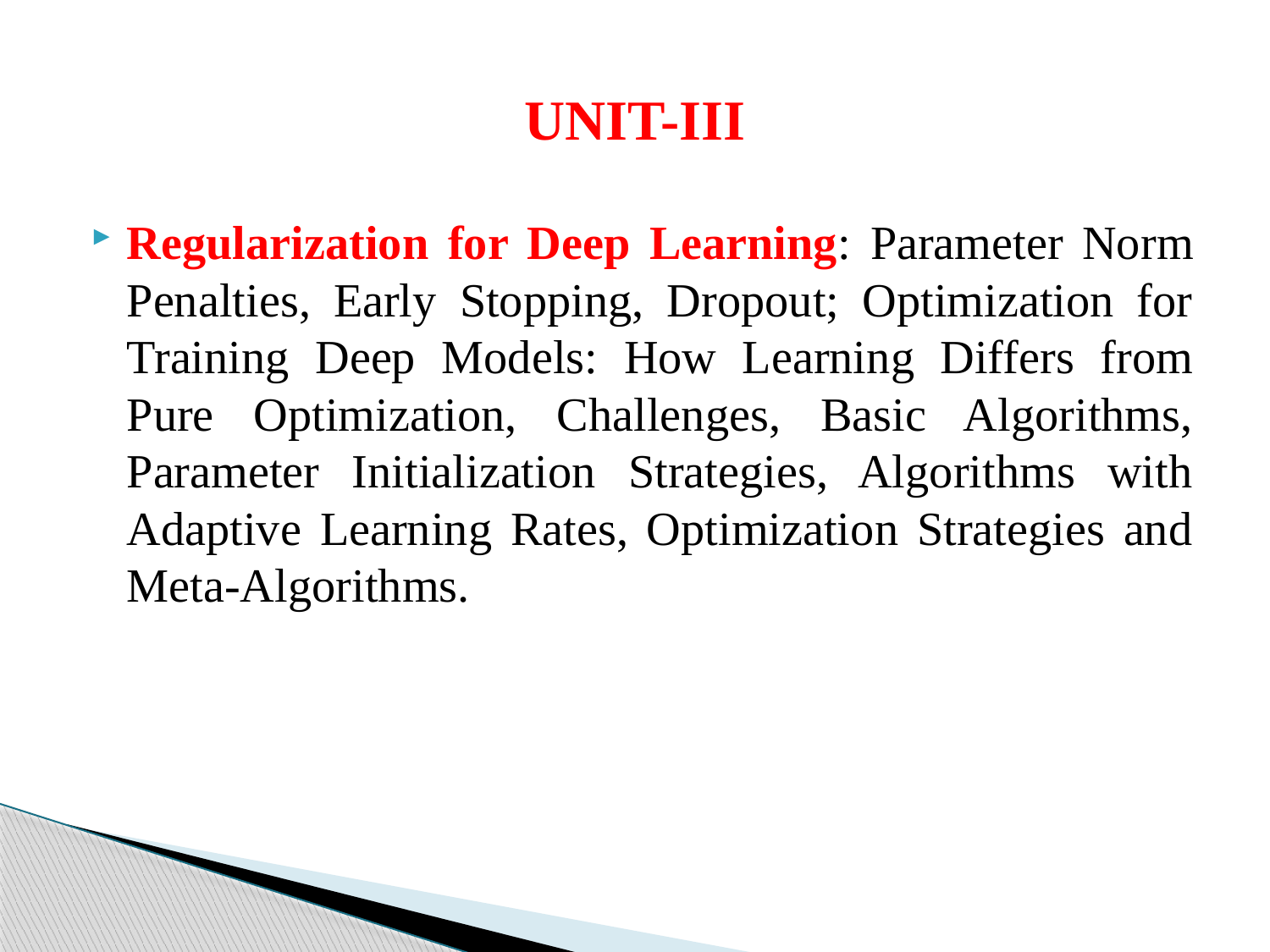

# UNIT-III
Regularization for Deep Learning: Parameter Norm Penalties, Early Stopping, Dropout; Optimization for Training Deep Models: How Learning Differs from Pure Optimization, Challenges, Basic Algorithms, Parameter Initialization Strategies, Algorithms with Adaptive Learning Rates, Optimization Strategies and Meta-Algorithms.